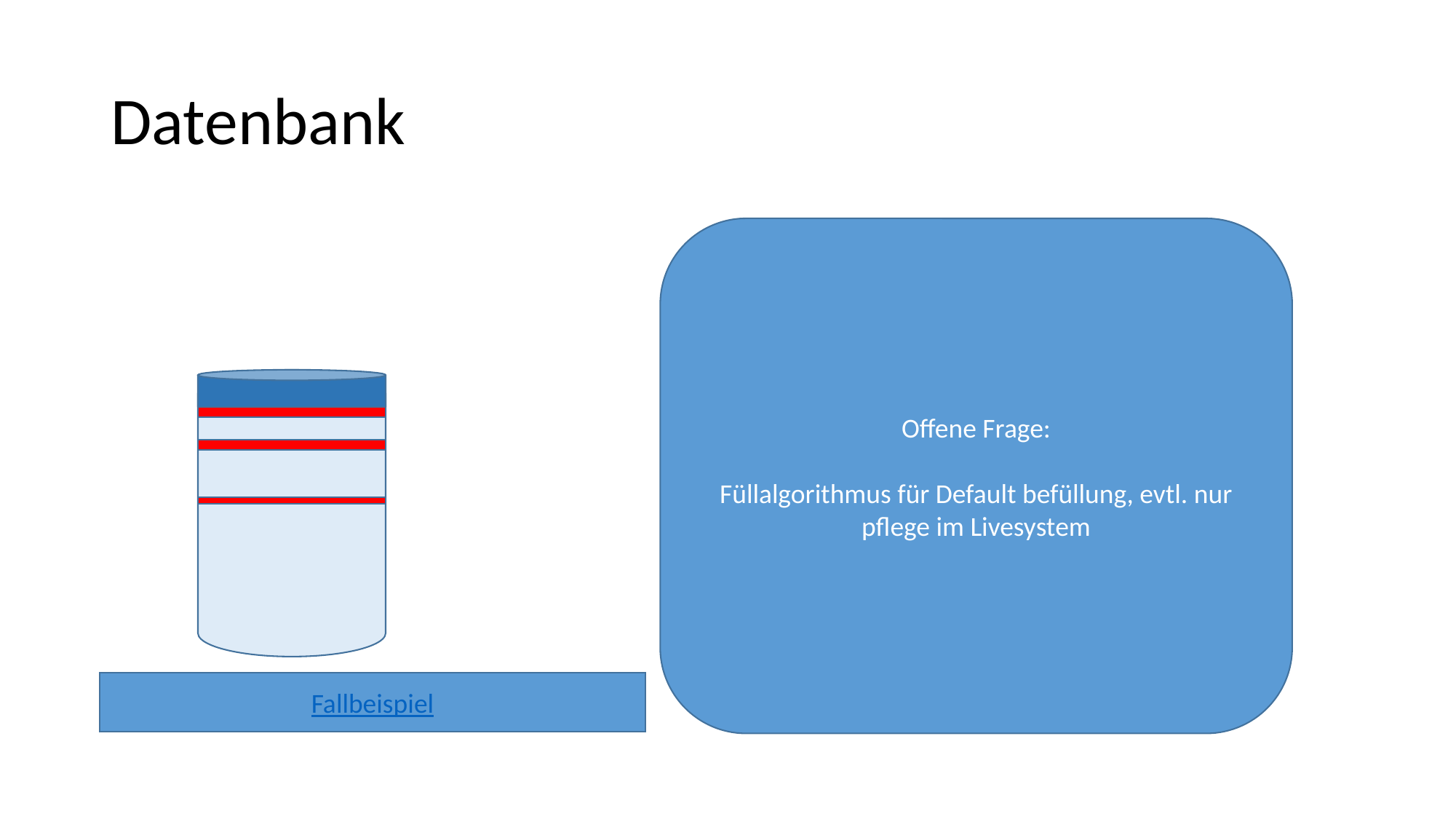

# Datenbank
Offene Frage:

Füllalgorithmus für Default befüllung, evtl. nur pflege im Livesystem

Fallbeispiel